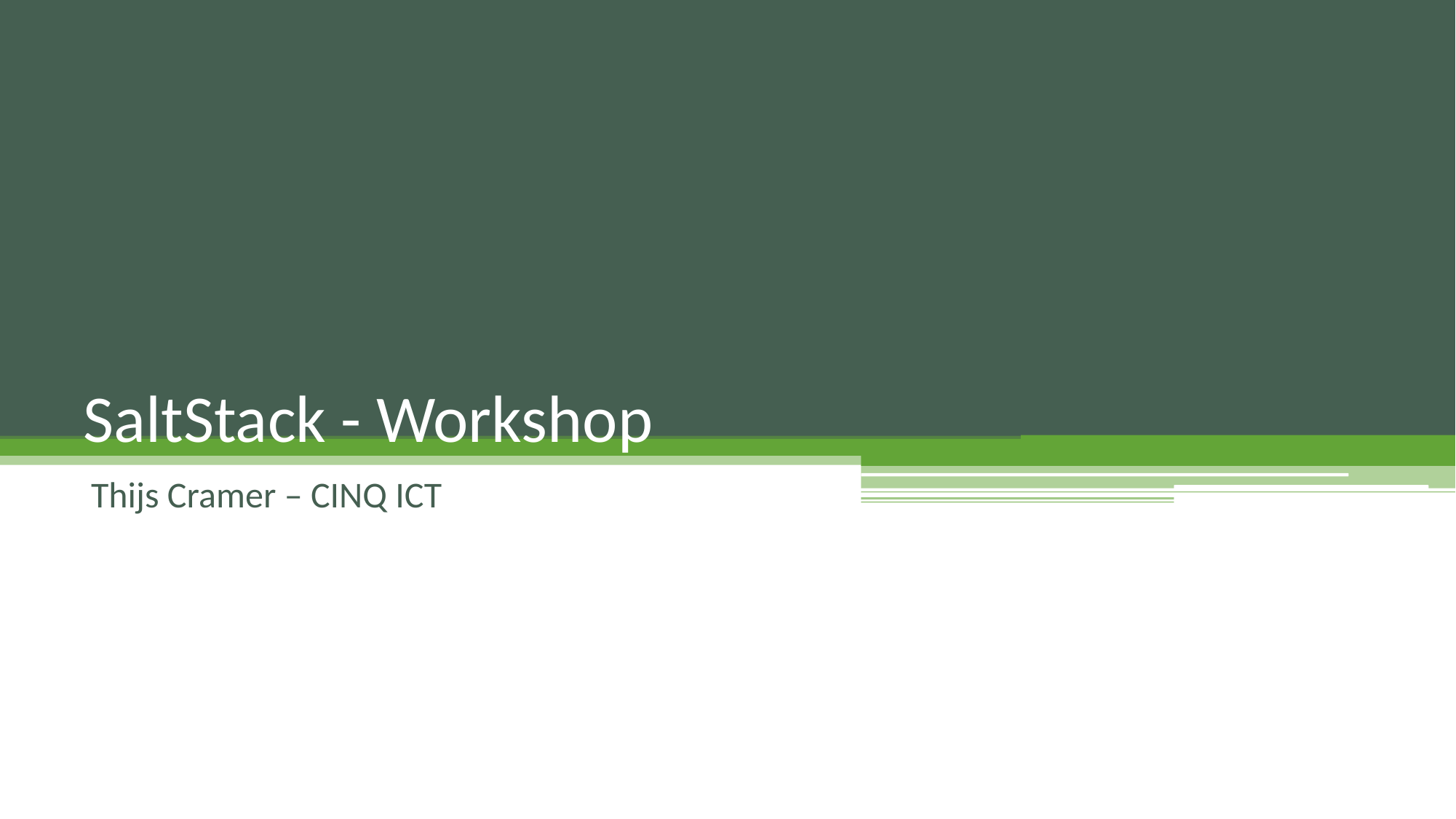

# SaltStack - Workshop
Thijs Cramer – CINQ ICT